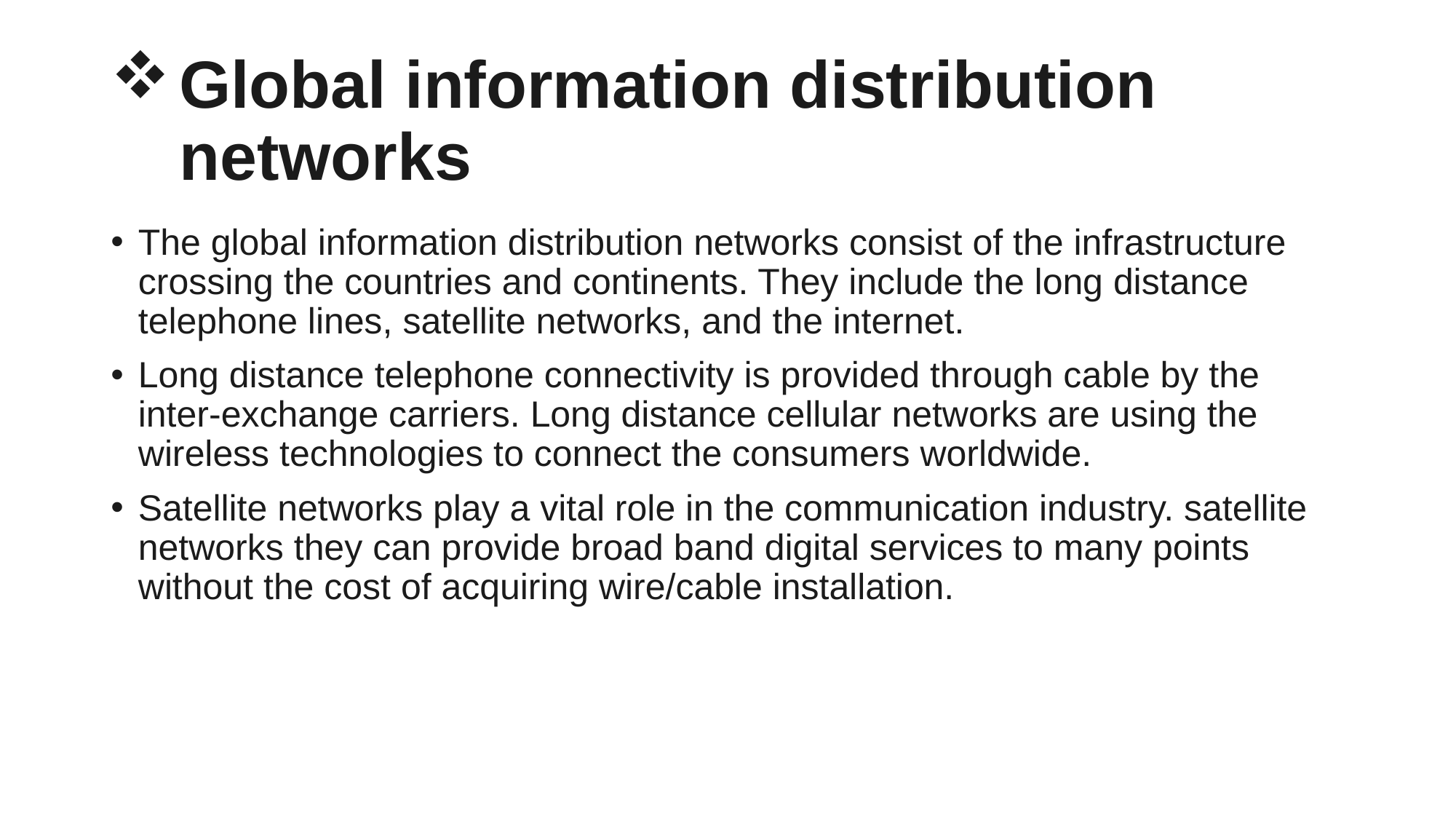

# Global information distribution networks
The global information distribution networks consist of the infrastructure crossing the countries and continents. They include the long distance telephone lines, satellite networks, and the internet.
Long distance telephone connectivity is provided through cable by the inter-exchange carriers. Long distance cellular networks are using the wireless technologies to connect the consumers worldwide.
Satellite networks play a vital role in the communication industry. satellite networks they can provide broad band digital services to many points without the cost of acquiring wire/cable installation.